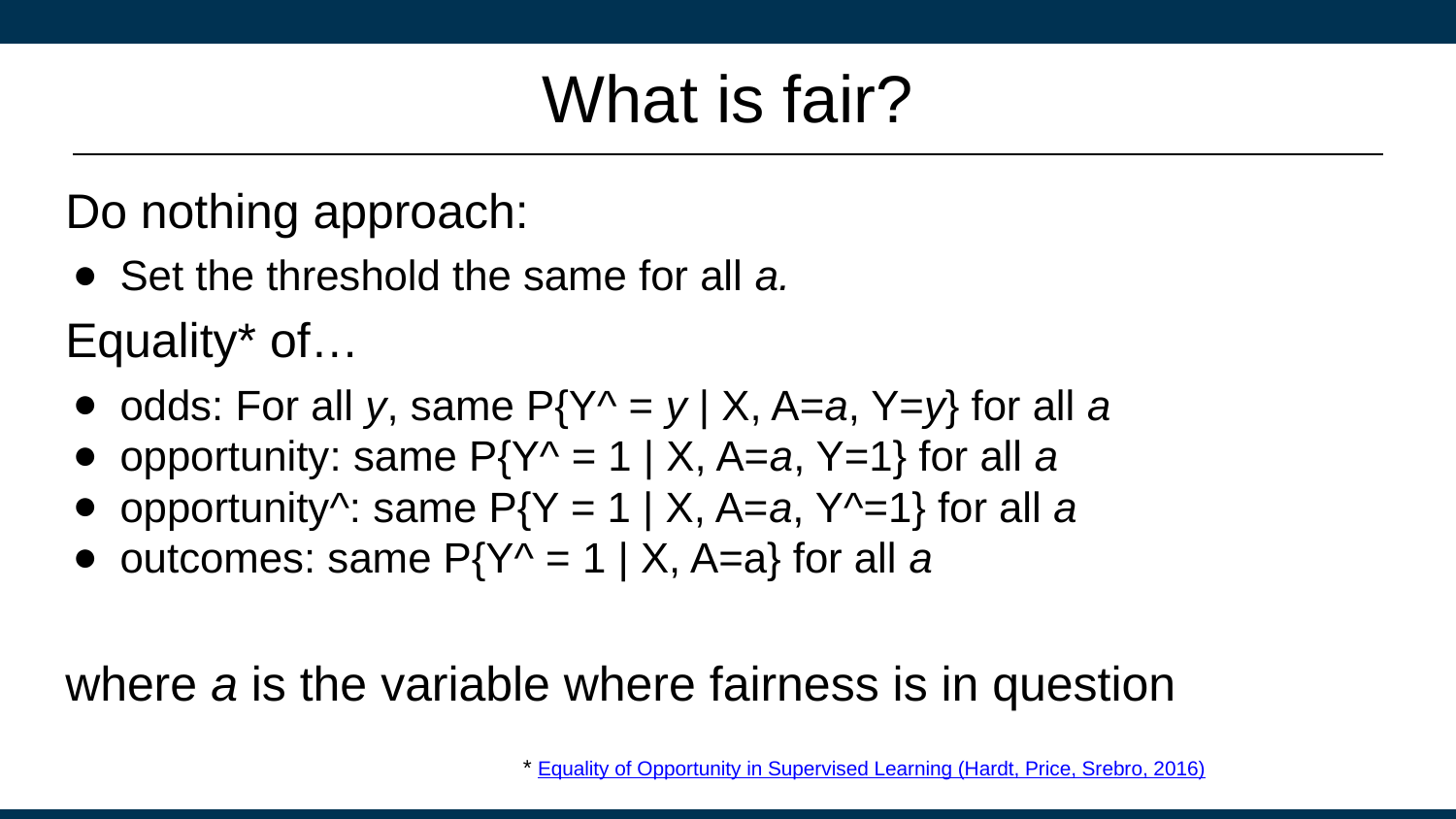

# What is fair?
Do nothing approach:
Set the threshold the same for all a.
Equality* of…
odds: For all y, same P{Y^ = y | X, A=a, Y=y} for all a
opportunity: same P{Y^ = 1 | X, A=a, Y=1} for all a
opportunity^: same P{Y = 1 | X, A=a, Y^=1} for all a
outcomes: same P{Y^ = 1 | X, A=a} for all a

where a is the variable where fairness is in question
* Equality of Opportunity in Supervised Learning (Hardt, Price, Srebro, 2016)